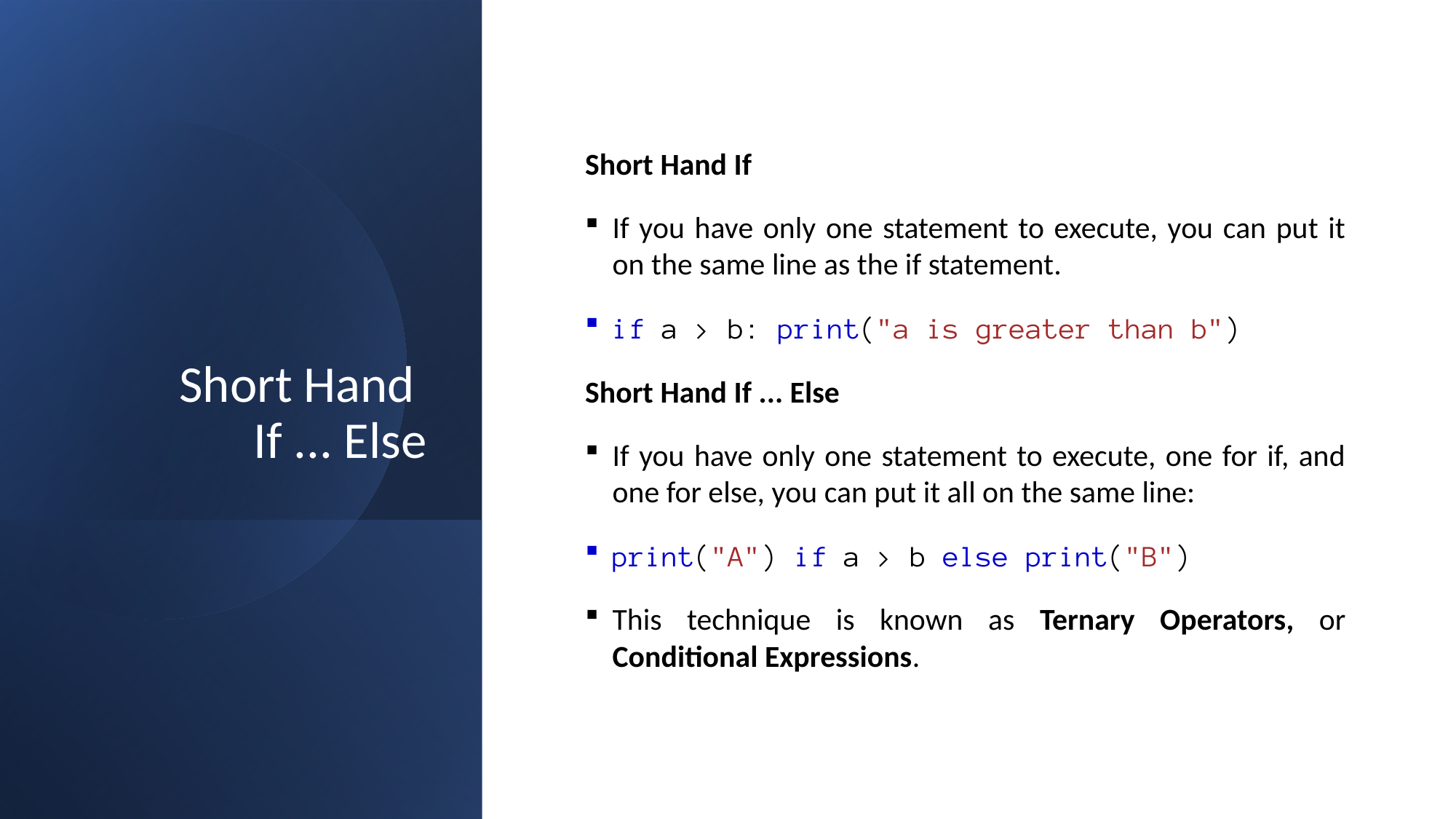

# Short Hand If ... Else
Short Hand If
If you have only one statement to execute, you can put it on the same line as the if statement.
if a > b: print("a is greater than b")
Short Hand If ... Else
If you have only one statement to execute, one for if, and one for else, you can put it all on the same line:
print("A") if a > b else print("B")
This technique is known as Ternary Operators, or Conditional Expressions.